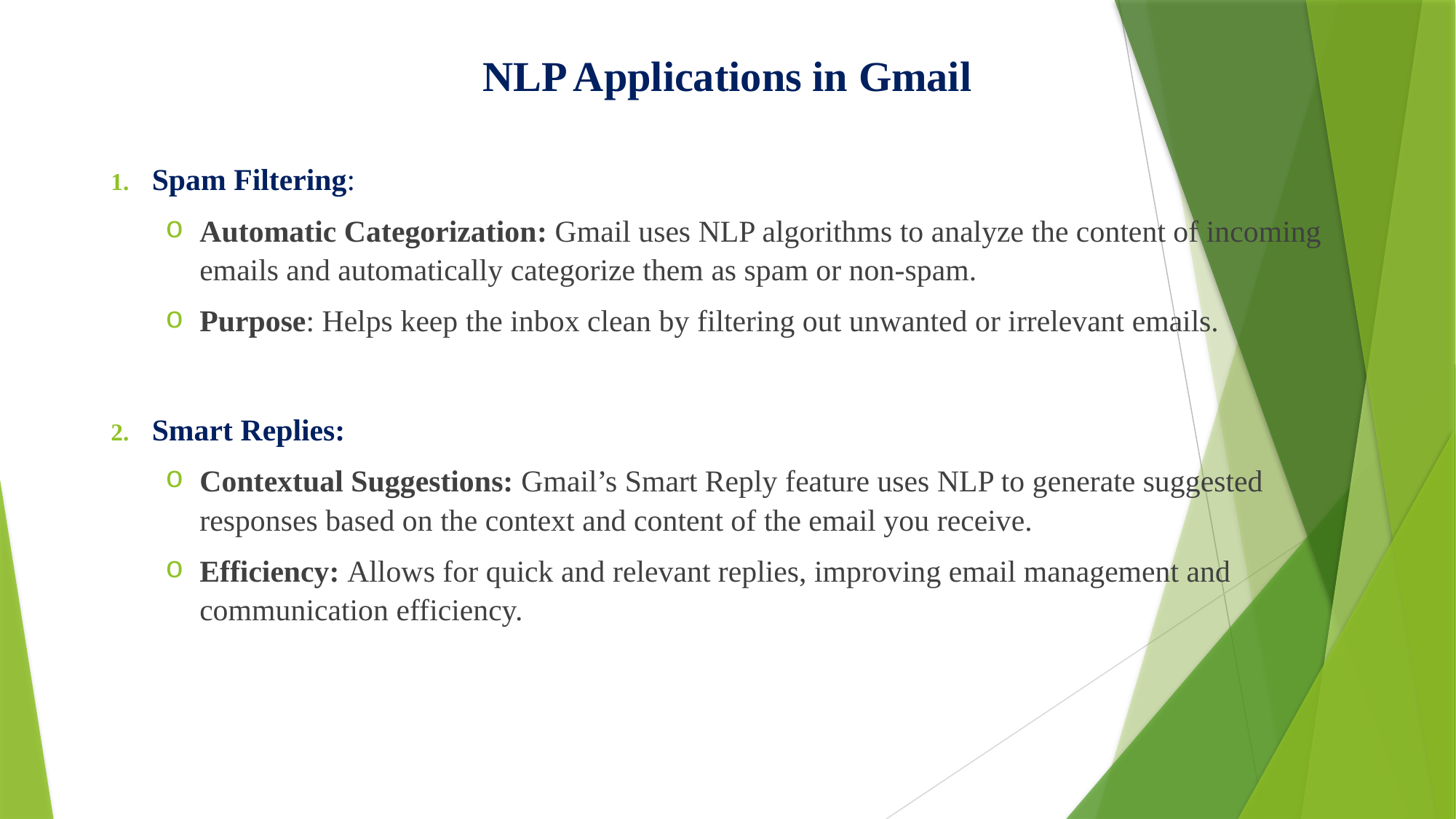

# NLP Applications in Gmail
Spam Filtering:
Automatic Categorization: Gmail uses NLP algorithms to analyze the content of incoming emails and automatically categorize them as spam or non-spam.
Purpose: Helps keep the inbox clean by filtering out unwanted or irrelevant emails.

Smart Replies:
Contextual Suggestions: Gmail’s Smart Reply feature uses NLP to generate suggested responses based on the context and content of the email you receive.
Efficiency: Allows for quick and relevant replies, improving email management and communication efficiency.